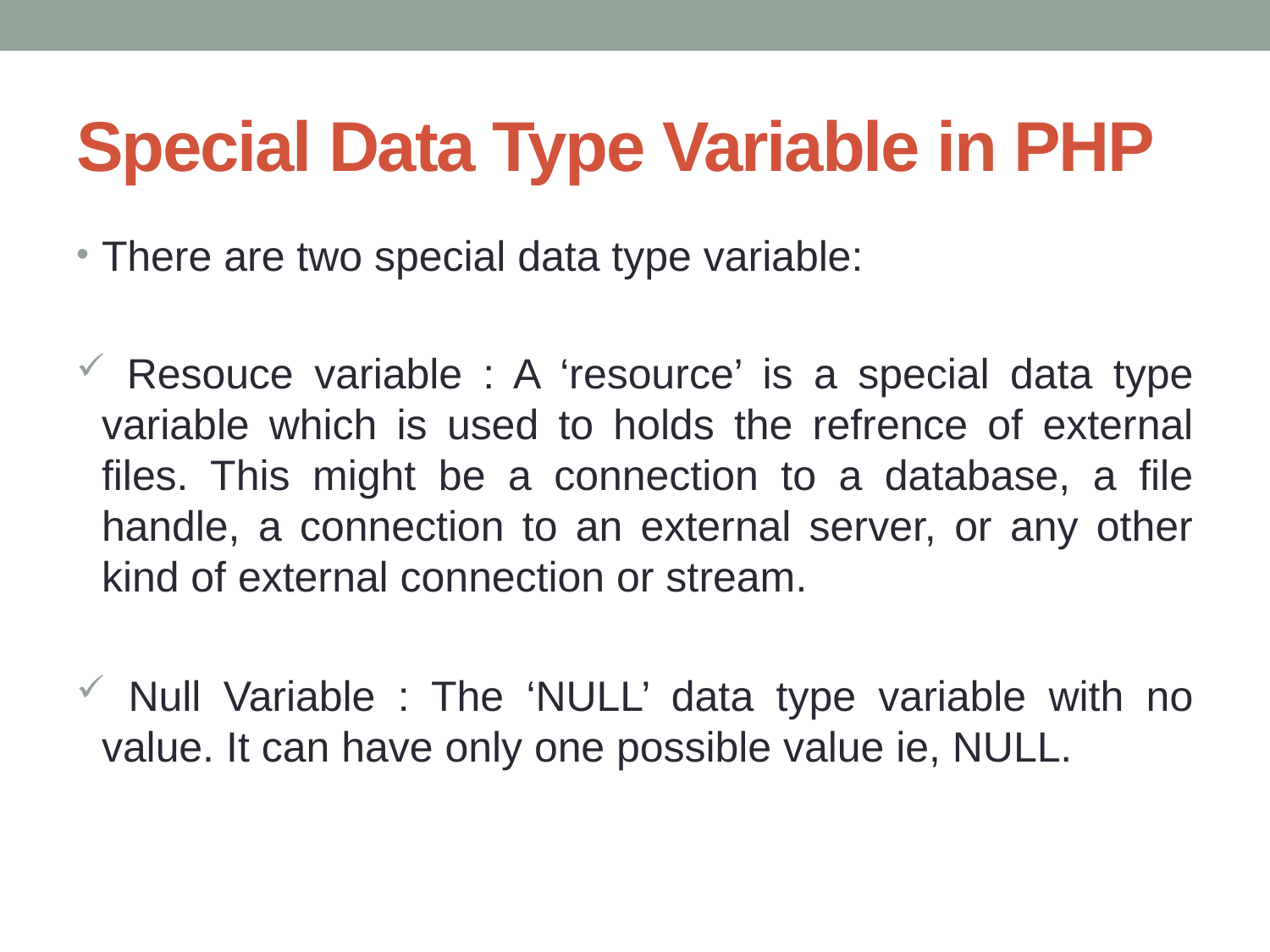

# Special Data Type Variable in PHP
There are two special data type variable:

 Resouce variable : A ‘resource’ is a special data type variable which is used to holds the refrence of external files. This might be a connection to a database, a file handle, a connection to an external server, or any other kind of external connection or stream.

 Null Variable : The ‘NULL’ data type variable with no value. It can have only one possible value ie, NULL.